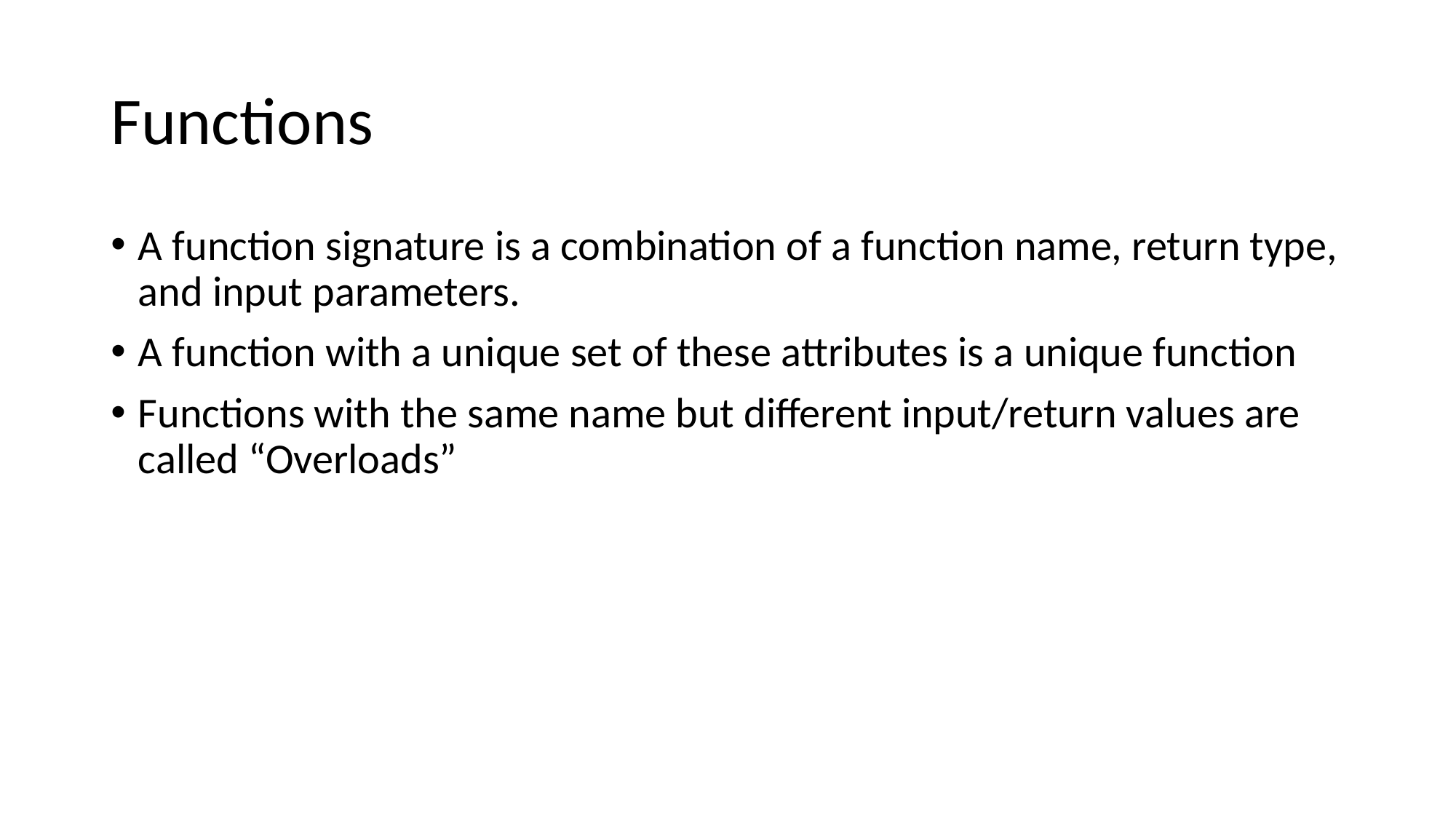

# Functions
A function signature is a combination of a function name, return type, and input parameters.
A function with a unique set of these attributes is a unique function
Functions with the same name but different input/return values are called “Overloads”